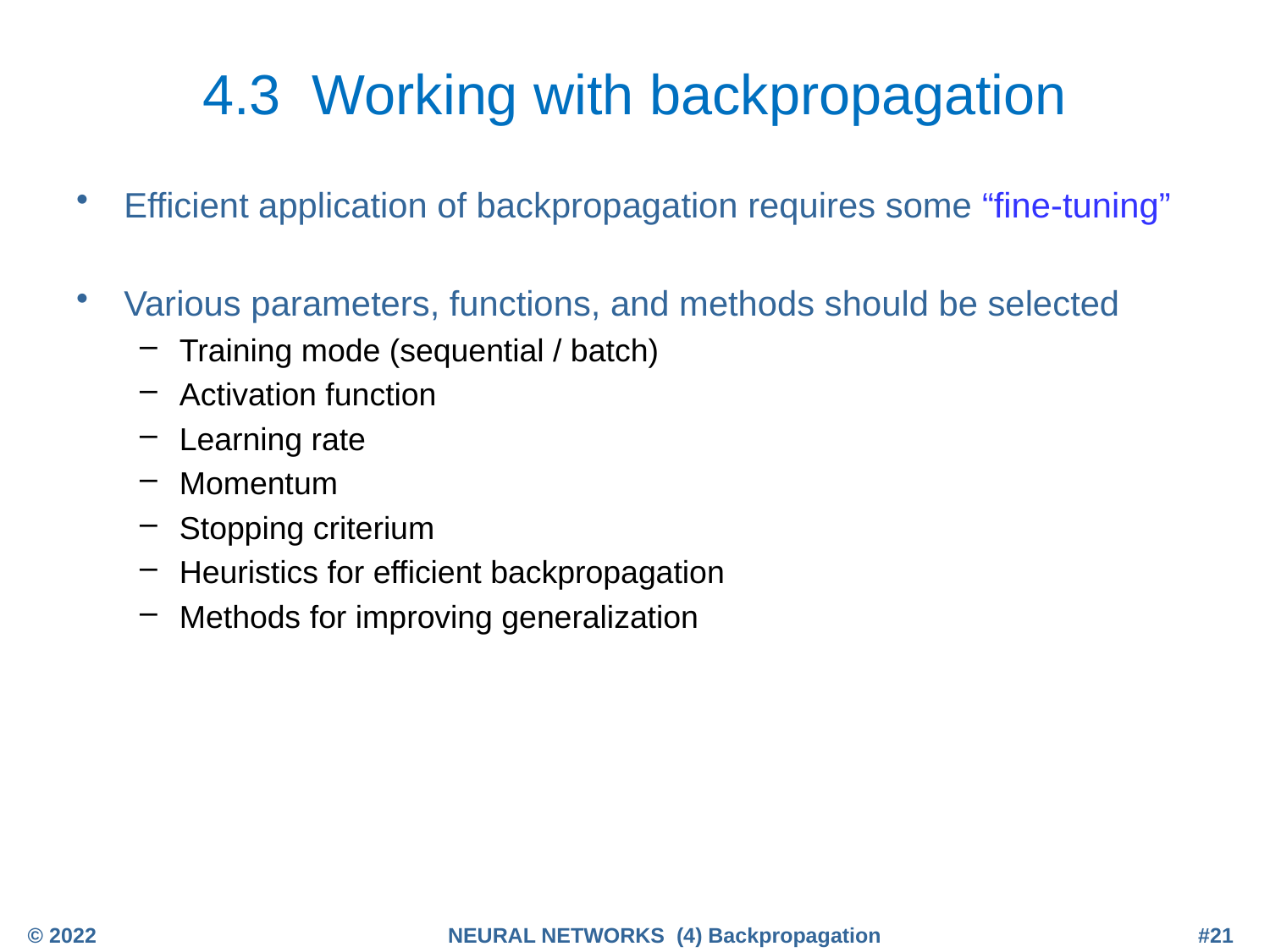

# 4.3  Working with backpropagation
Efficient application of backpropagation requires some “fine-tuning”

Various parameters, functions, and methods should be selected
Training mode (sequential / batch)
Activation function
Learning rate
Momentum
Stopping criterium
Heuristics for efficient backpropagation
Methods for improving generalization
© 2022
NEURAL NETWORKS  (4) Backpropagation
#21